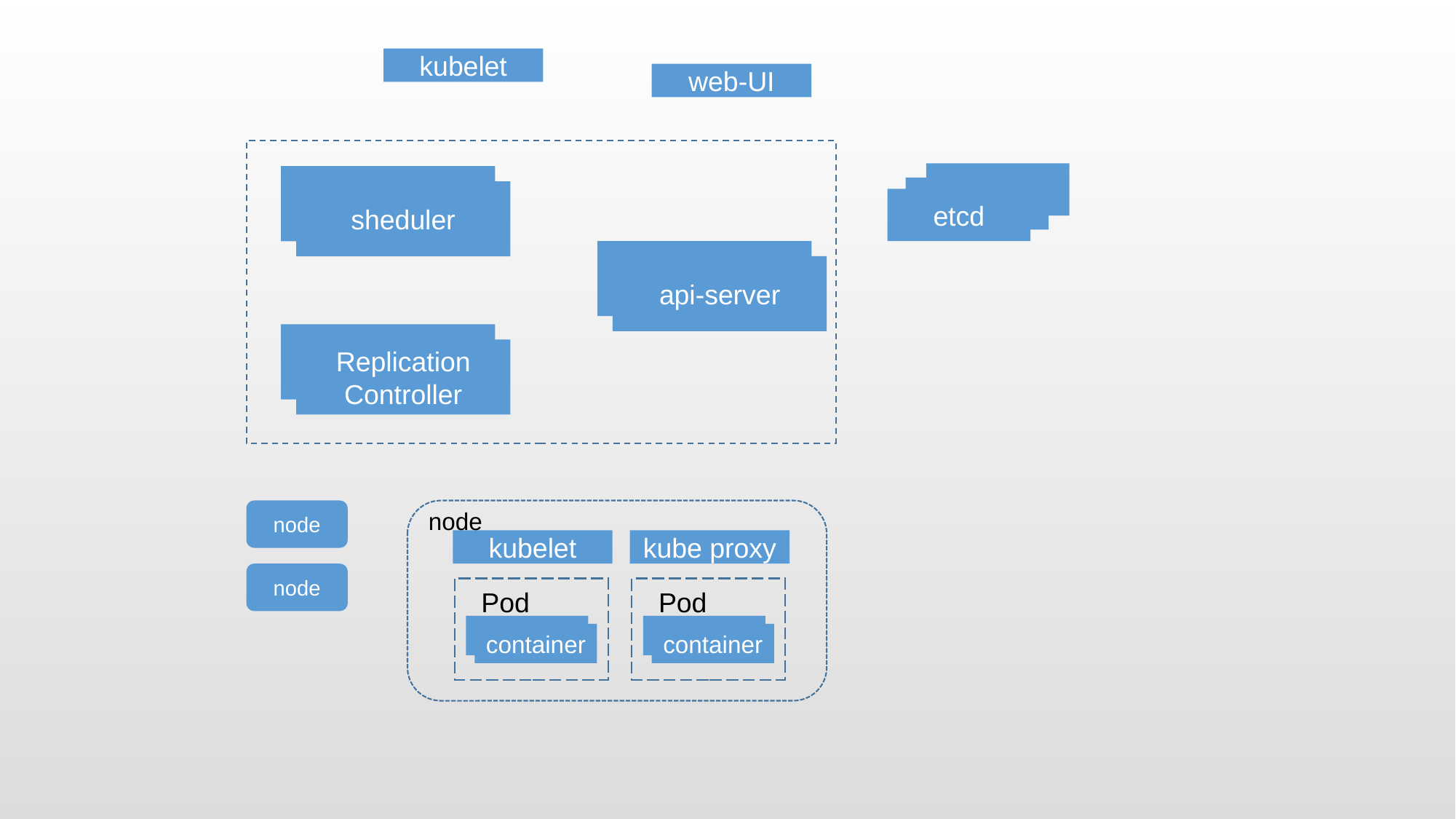

kubelet
web-UI

etcd
etcd
etcd
sheduler
sheduler
sheduler
api-server
sheduler
Replication
Controller
node

kubelet

Pod

container
kube proxy

Pod

container
node
node